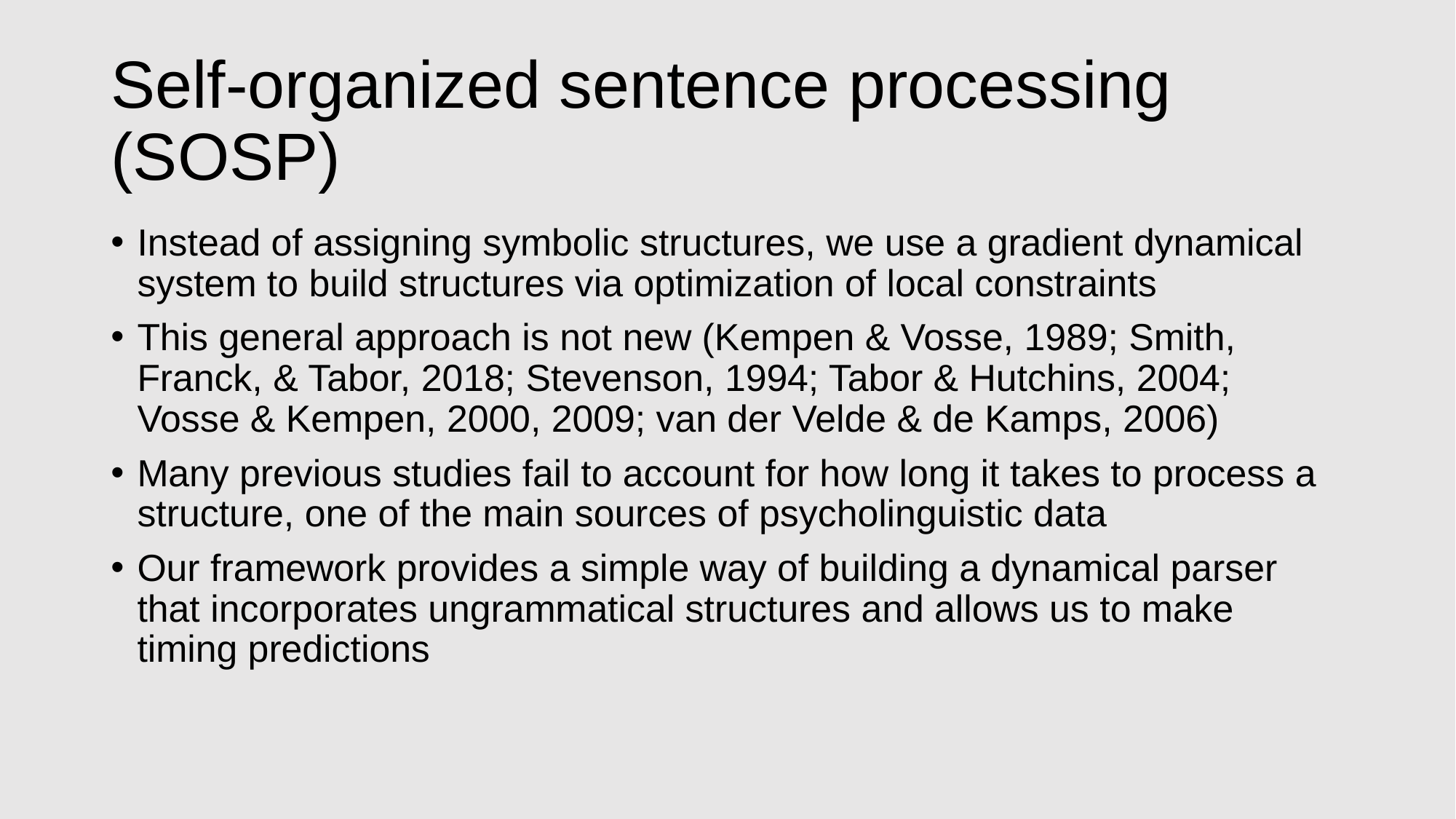

# Self-organized sentence processing (SOSP)
Instead of assigning symbolic structures, we use a gradient dynamical system to build structures via optimization of local constraints
This general approach is not new (Kempen & Vosse, 1989; Smith, Franck, & Tabor, 2018; Stevenson, 1994; Tabor & Hutchins, 2004; Vosse & Kempen, 2000, 2009; van der Velde & de Kamps, 2006)
Many previous studies fail to account for how long it takes to process a structure, one of the main sources of psycholinguistic data
Our framework provides a simple way of building a dynamical parser that incorporates ungrammatical structures and allows us to make timing predictions